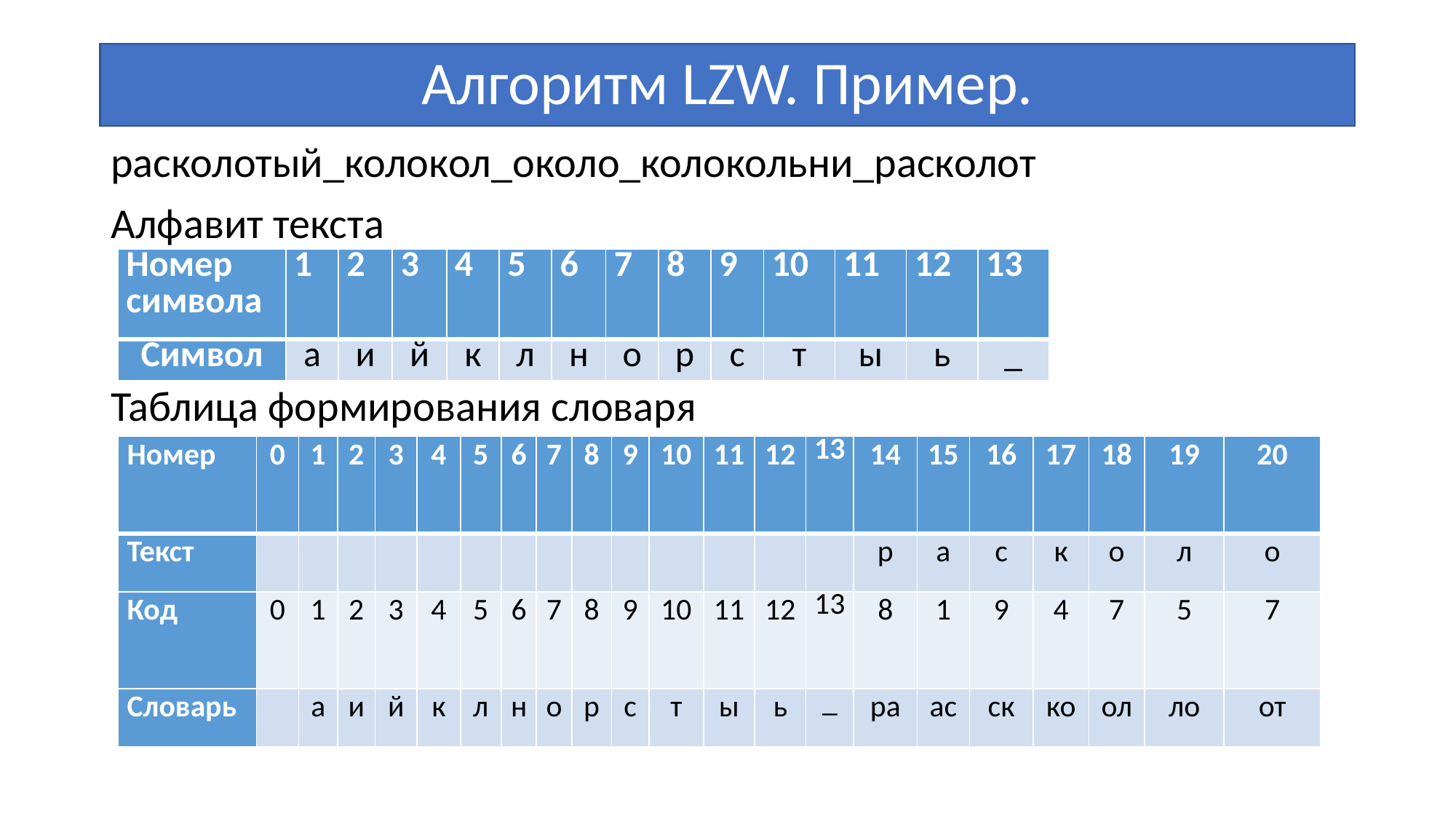

# Алгоритм LZW. Пример.
расколотый_колокол_около_колокольни_расколот
Алфавит текста

Таблица формирования словаря

| Номер символа | 1 | 2 | 3 | 4 | 5 | 6 | 7 | 8 | 9 | 10 | 11 | 12 | 13 |
| --- | --- | --- | --- | --- | --- | --- | --- | --- | --- | --- | --- | --- | --- |
| Символ | а | и | й | к | л | н | о | р | с | т | ы | ь | \_ |
| Номер | 0 | 1 | 2 | 3 | 4 | 5 | 6 | 7 | 8 | 9 | 10 | 11 | 12 | 13 | 14 | 15 | 16 | 17 | 18 | 19 | 20 |
| --- | --- | --- | --- | --- | --- | --- | --- | --- | --- | --- | --- | --- | --- | --- | --- | --- | --- | --- | --- | --- | --- |
| Текст |  |  |  |  |  |  |  |  |  |  |  |  |  |  | р | а | с | к | о | л | о |
| Код | 0 | 1 | 2 | 3 | 4 | 5 | 6 | 7 | 8 | 9 | 10 | 11 | 12 | 13 | 8 | 1 | 9 | 4 | 7 | 5 | 7 |
| Словарь |  | а | и | й | к | л | н | о | р | с | т | ы | ь | \_ | ра | ас | ск | ко | ол | ло | от |